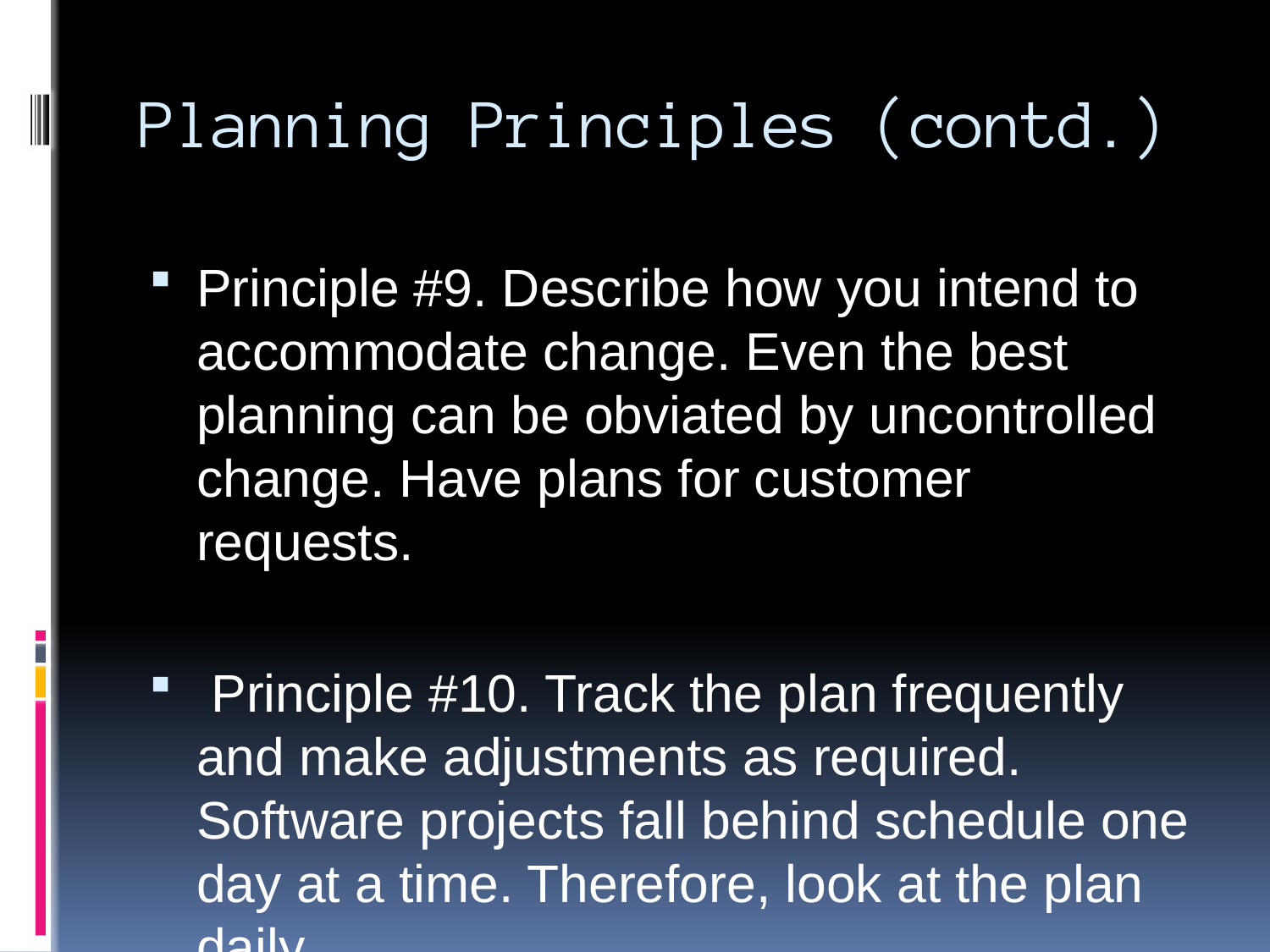

# Planning Principles (contd.)
Principle #9. Describe how you intend to accommodate change. Even the best planning can be obviated by uncontrolled change. Have plans for customer requests.

 Principle #10. Track the plan frequently and make adjustments as required. Software projects fall behind schedule one day at a time. Therefore, look at the plan daily.